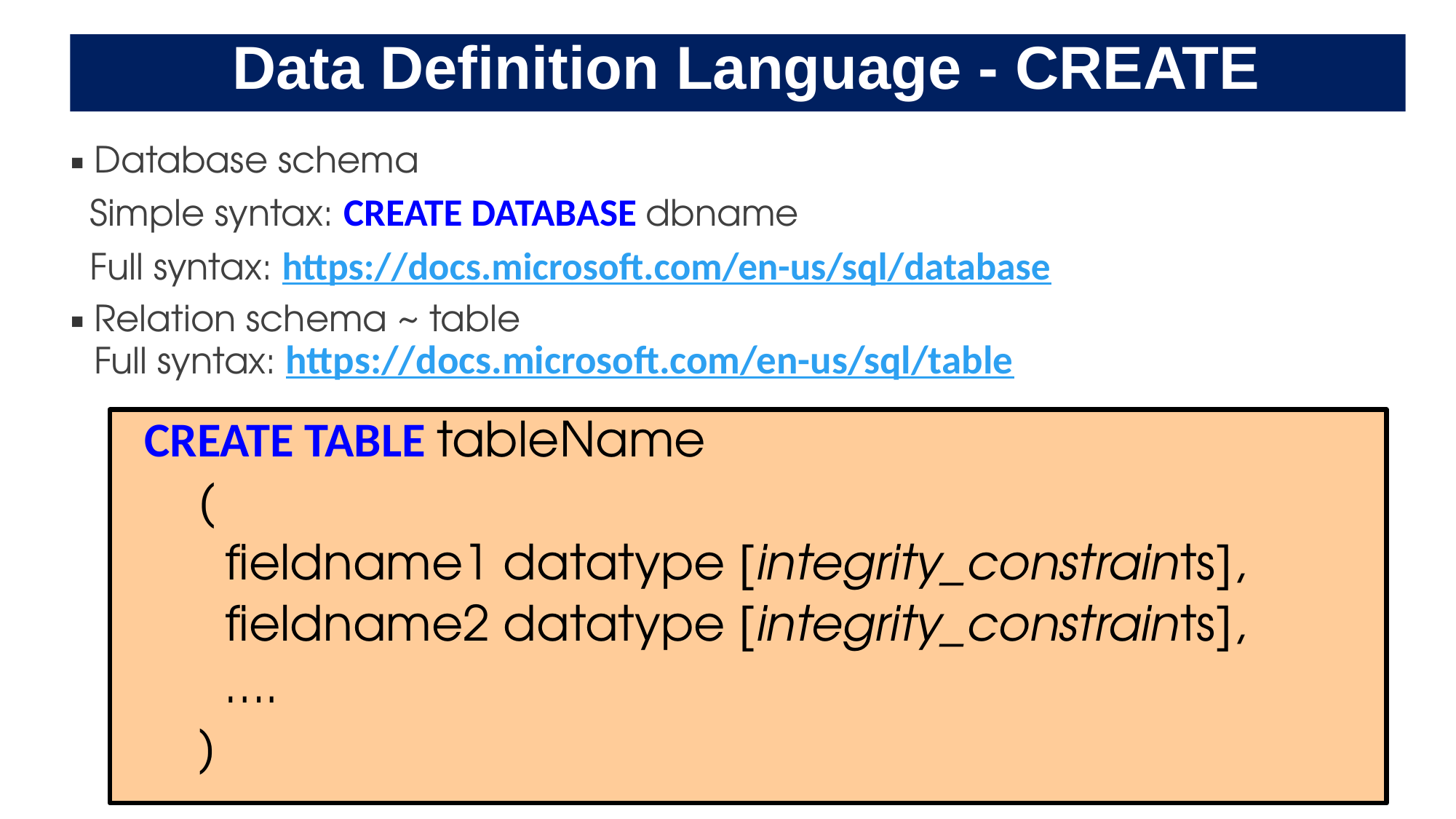

# Data Definition Language - CREATE
 Database schema
  Simple syntax: CREATE DATABASE dbname
  Full syntax: https://docs.microsoft.com/en-us/sql/database
 Relation schema ~ table
Full syntax: https://docs.microsoft.com/en-us/sql/table
CREATE TABLE tableName
    (
      fieldname1 datatype [integrity_constraints],
      fieldname2 datatype [integrity_constraints],
      ….
    )
THE DATABASE LANGUAGE SQL
14